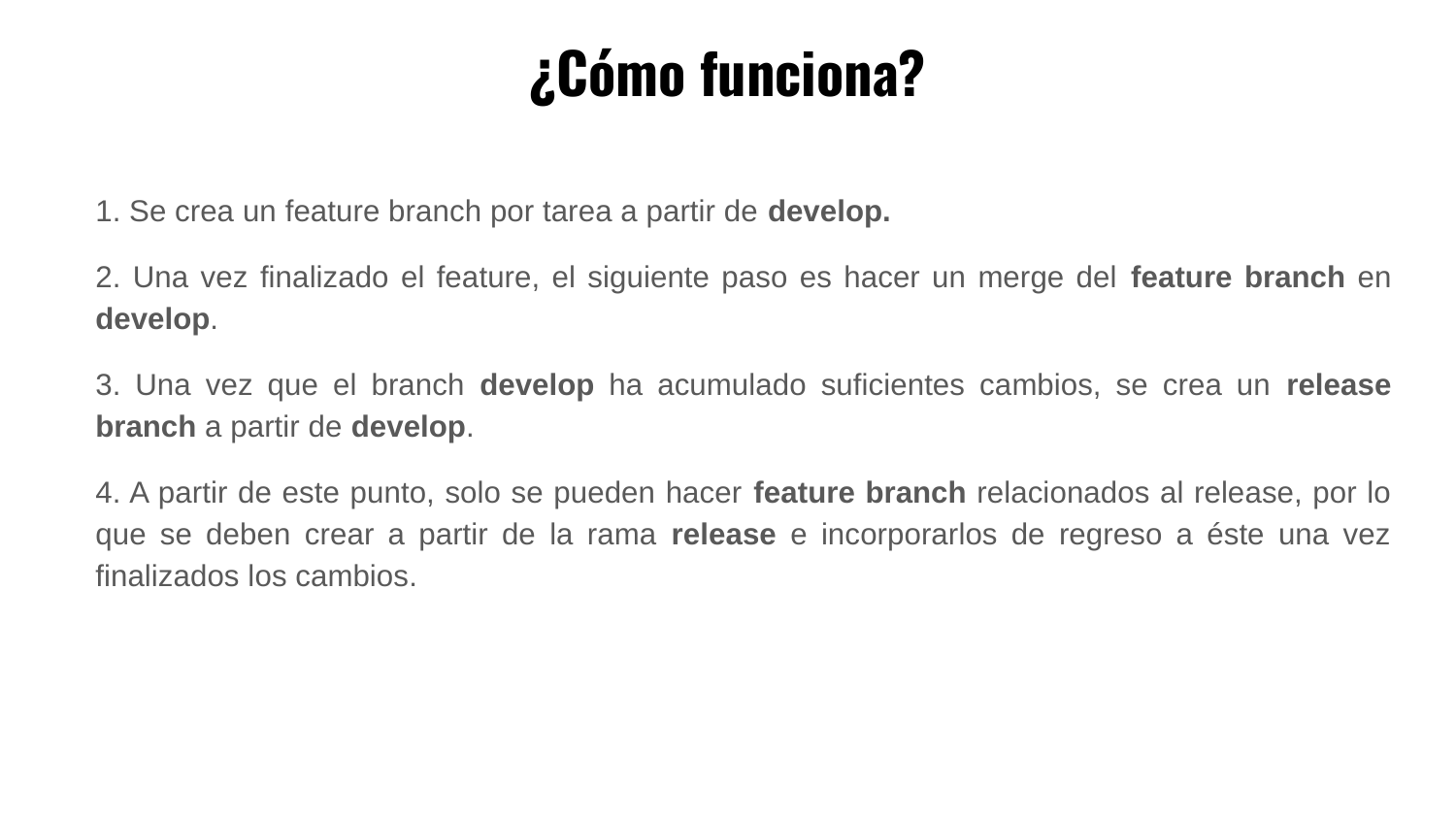

# ¿Cómo funciona?
1. Se crea un feature branch por tarea a partir de develop.
2. Una vez finalizado el feature, el siguiente paso es hacer un merge del feature branch en develop.
3. Una vez que el branch develop ha acumulado suficientes cambios, se crea un release branch a partir de develop.
4. A partir de este punto, solo se pueden hacer feature branch relacionados al release, por lo que se deben crear a partir de la rama release e incorporarlos de regreso a éste una vez finalizados los cambios.